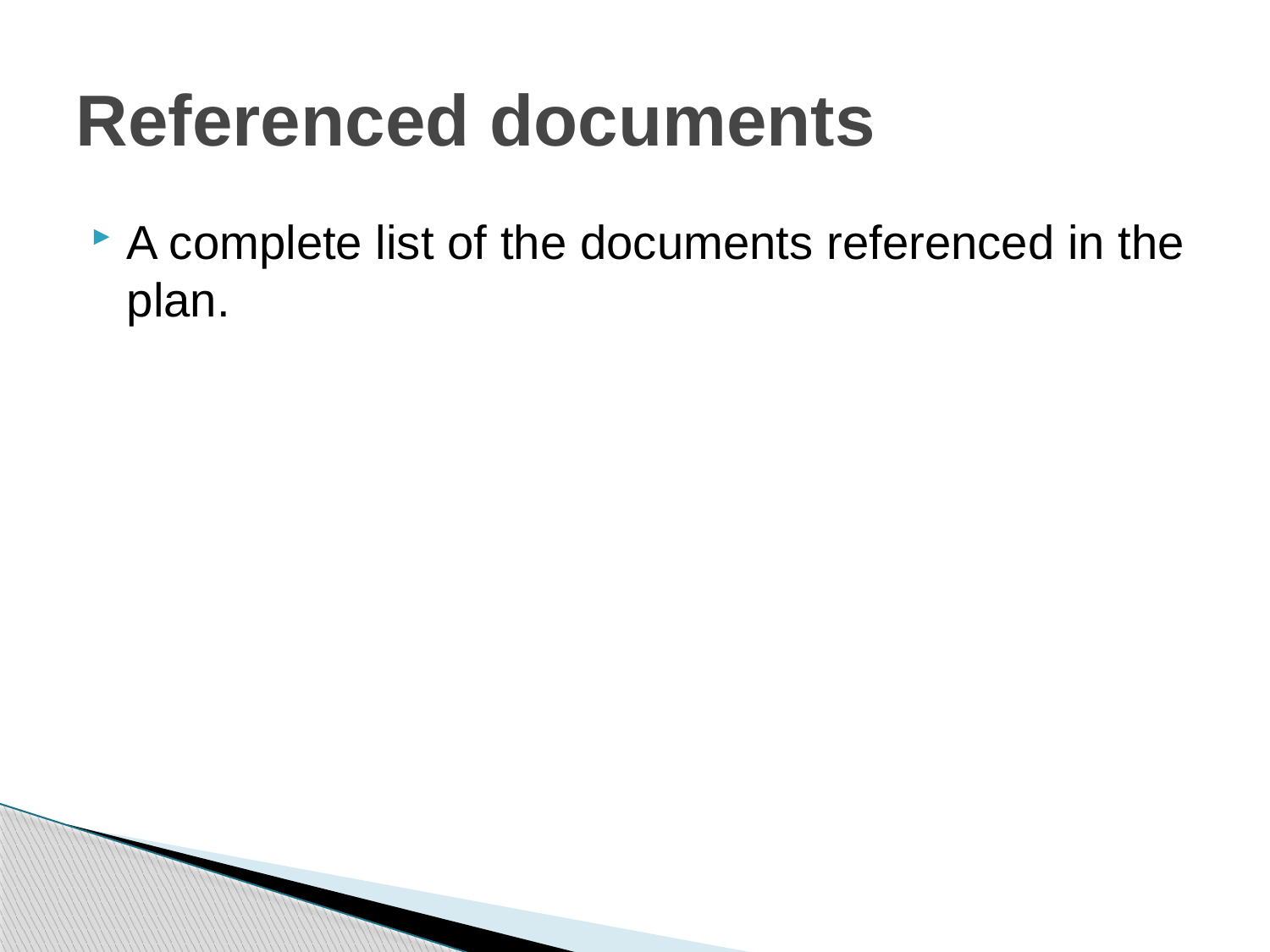

# Referenced documents
A complete list of the documents referenced in the plan.